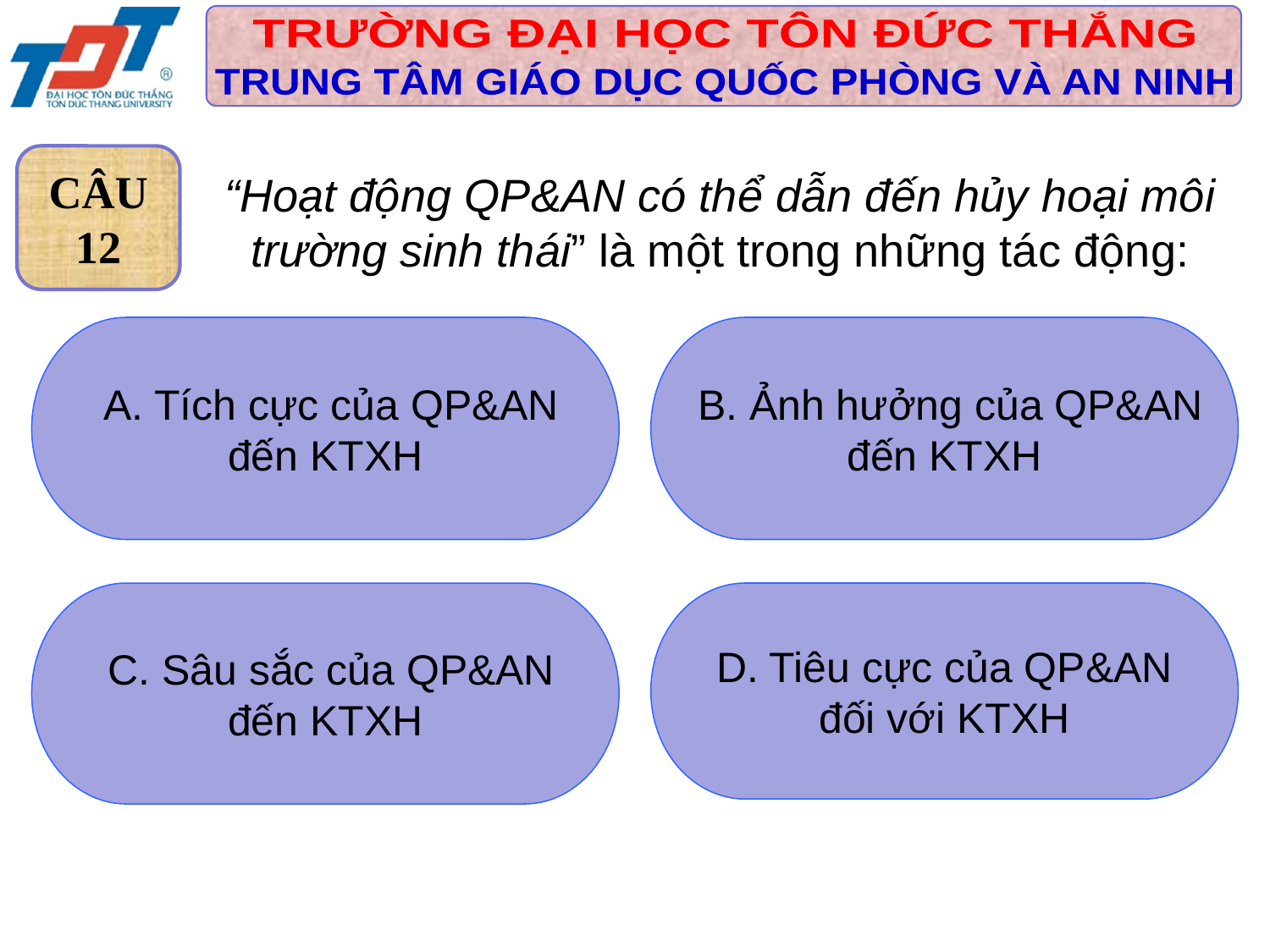

CÂU
12
“Hoạt động QP&AN có thể dẫn đến hủy hoại môi trường sinh thái” là một trong những tác động:
 A. Tích cực của QP&AN
đến KTXH
 B. Ảnh hưởng của QP&AN
đến KTXH

 C. Sâu sắc của QP&AN
đến KTXH
D. Tiêu cực của QP&AN
đối với KTXH